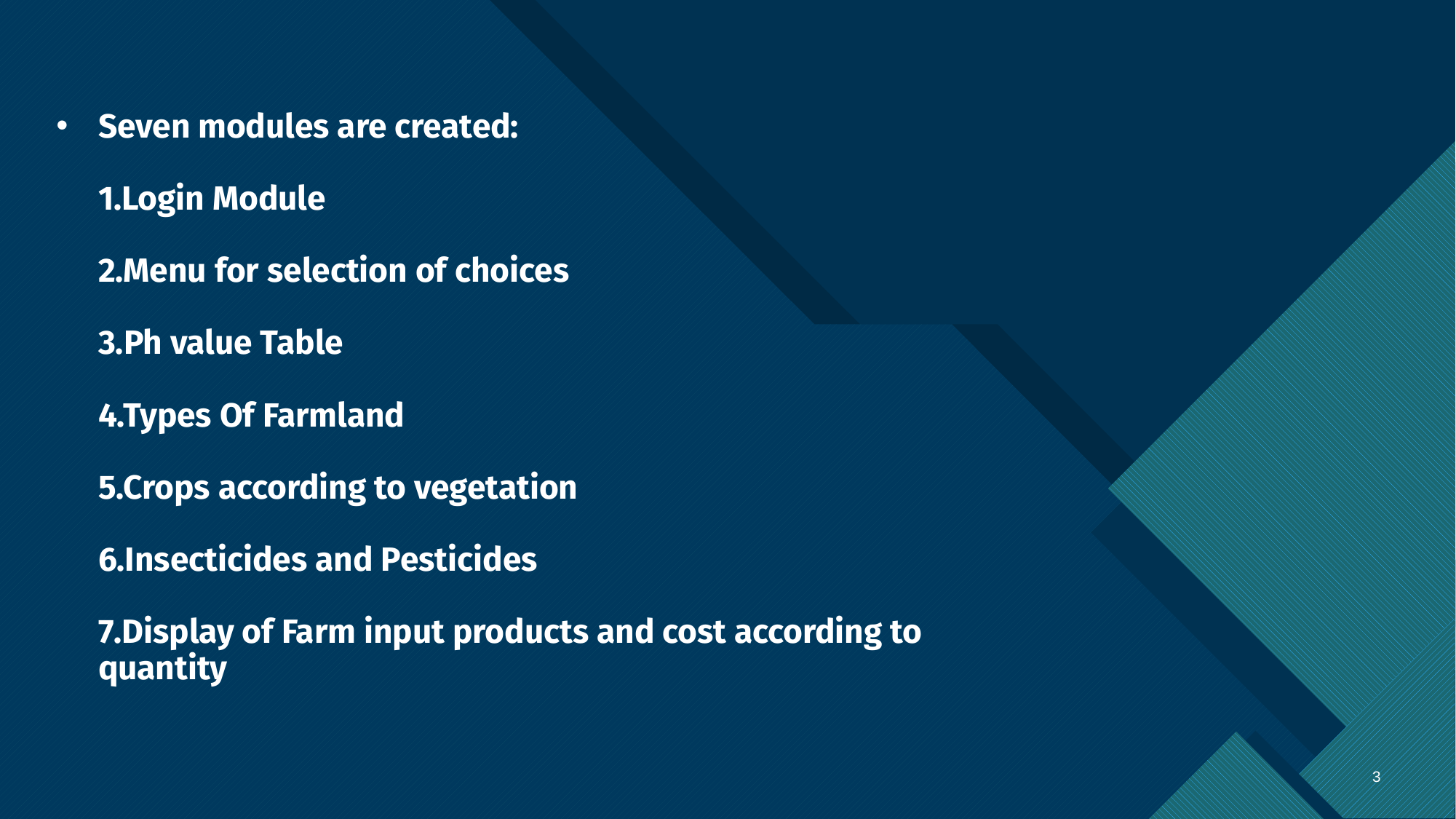

# Seven modules are created: 1.Login Module 2.Menu for selection of choices 3.Ph value Table 4.Types Of Farmland 5.Crops according to vegetation 6.Insecticides and Pesticides 7.Display of Farm input products and cost according to quantity

3